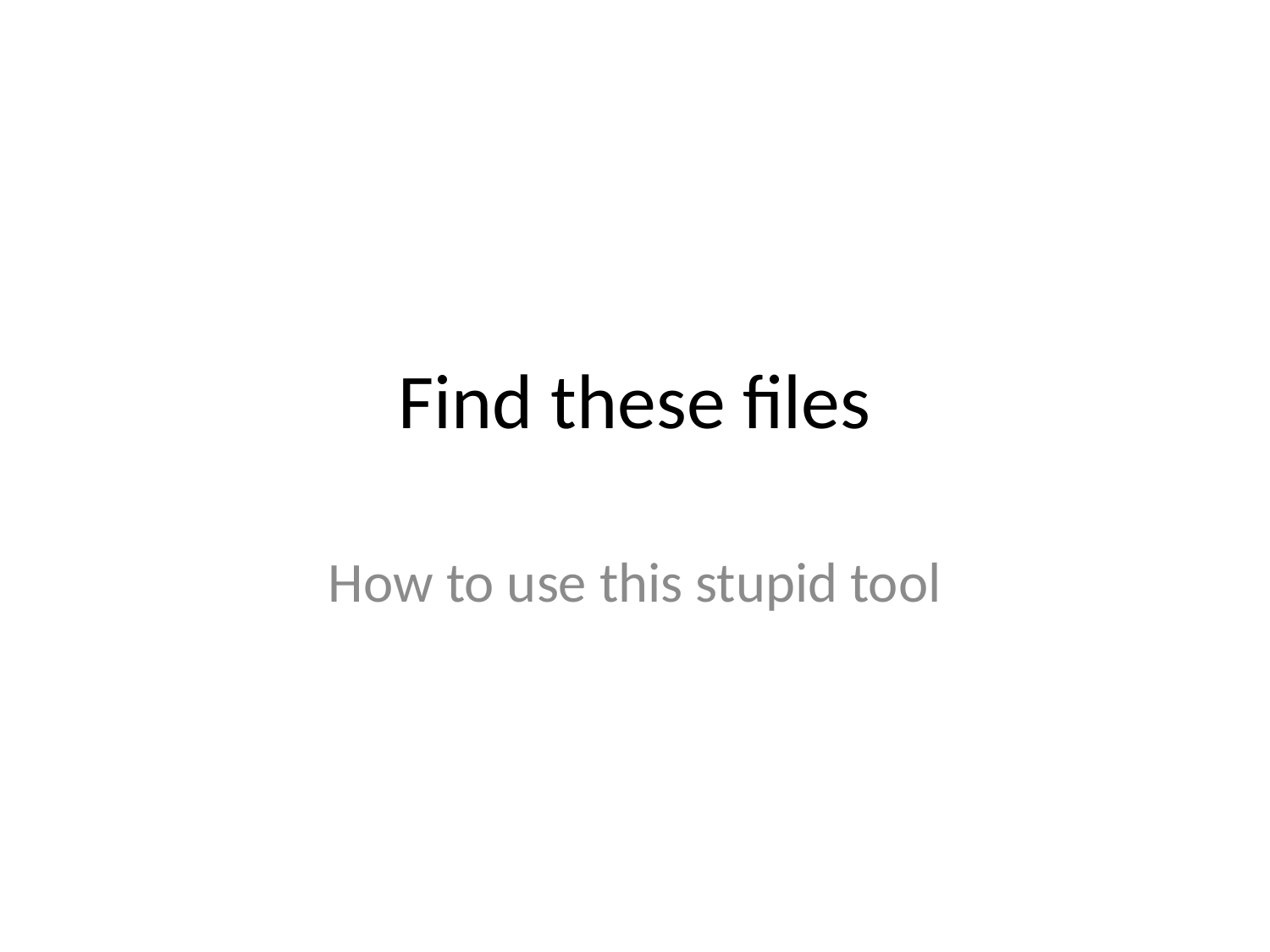

# Find these files
How to use this stupid tool